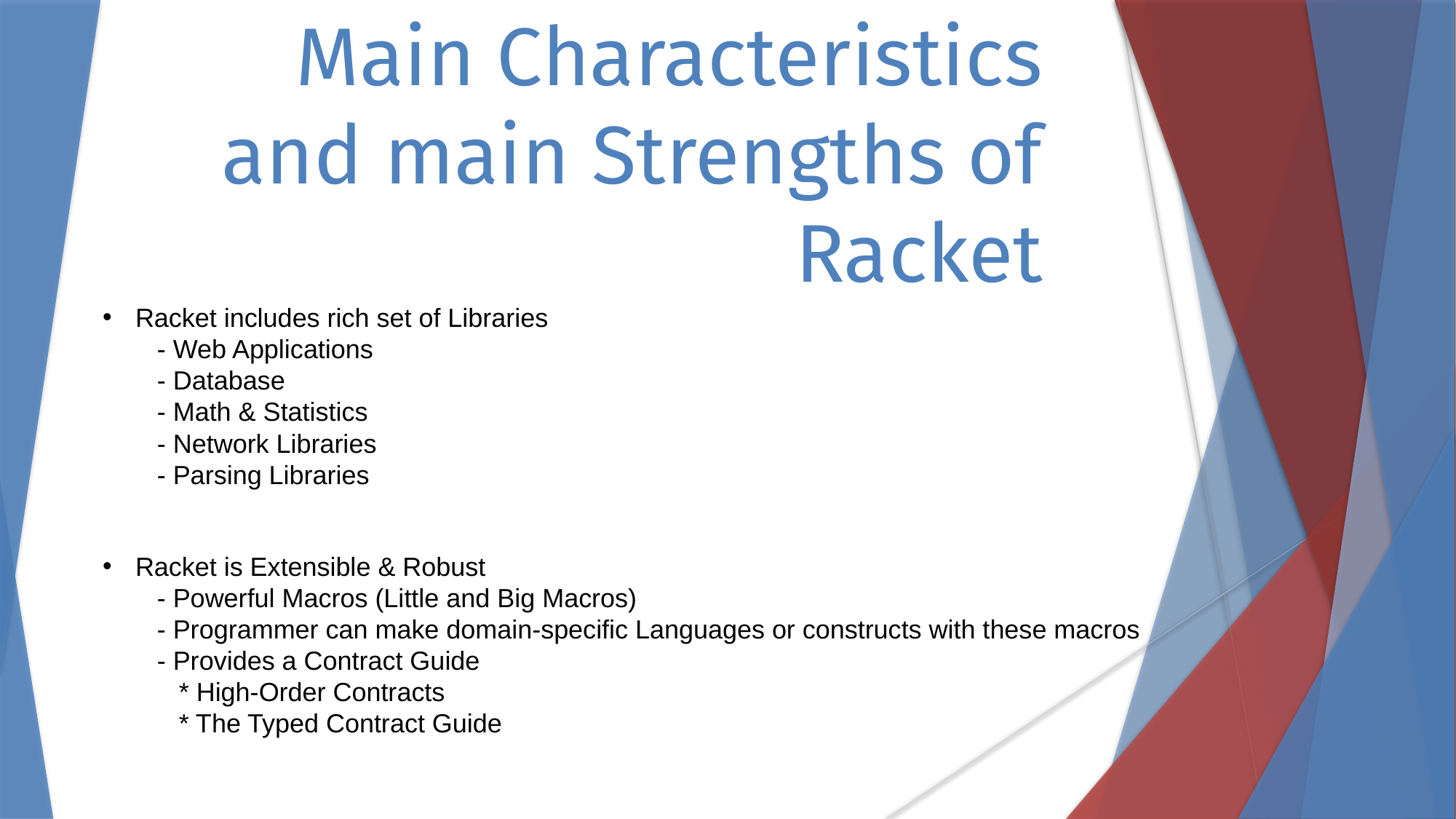

Main Characteristics and main Strengths of Racket
Racket includes rich set of Libraries
   - Web Applications
   - Database
   - Math & Statistics
   - Network Libraries
   - Parsing Libraries

Racket is Extensible & Robust
   - Powerful Macros (Little and Big Macros)
   - Programmer can make domain-specific Languages or constructs with these macros
   - Provides a Contract Guide
      * High-Order Contracts
      * The Typed Contract Guide